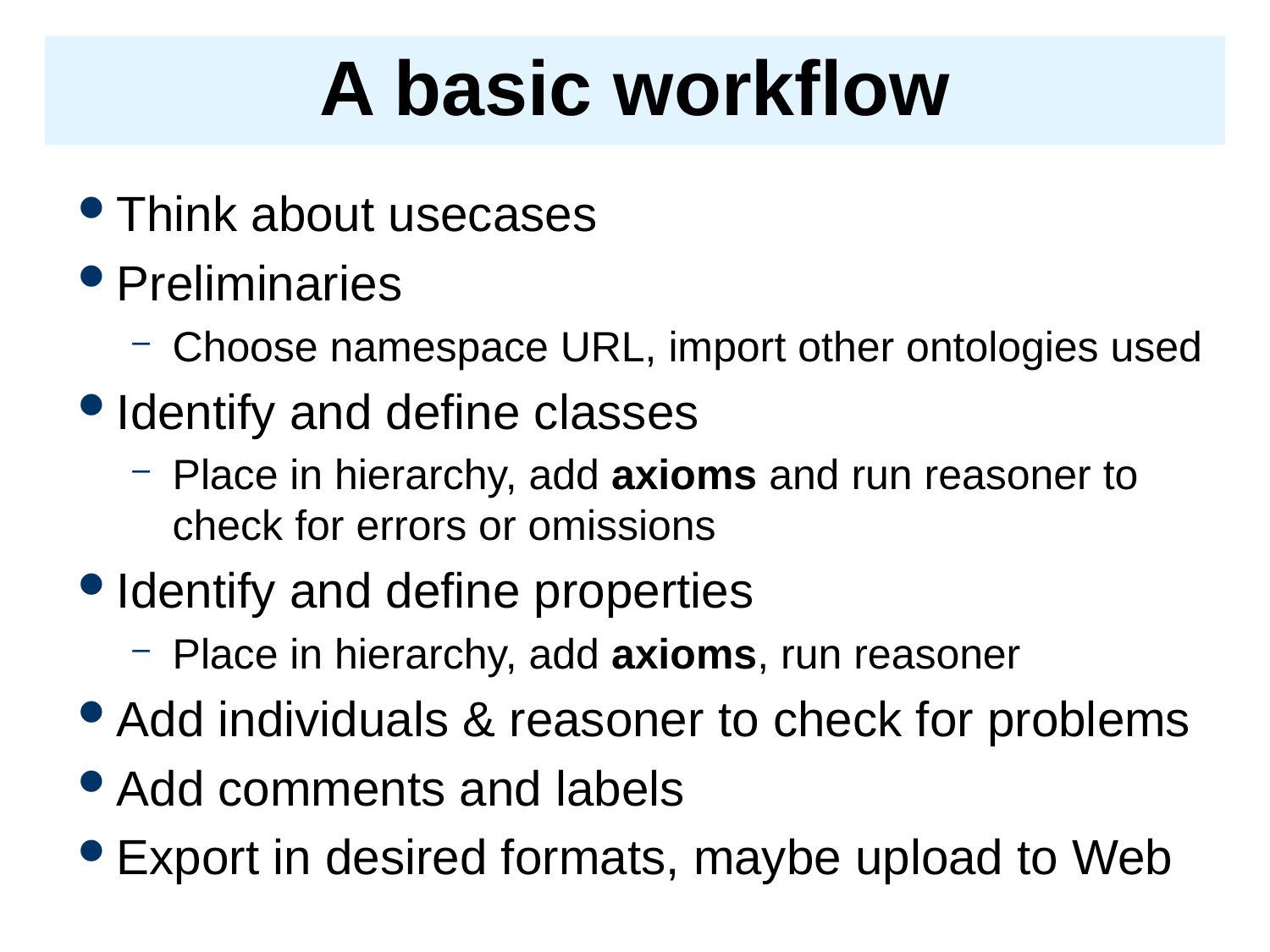

# A basic workflow
Think about usecases
Preliminaries
Choose namespace URL, import other ontologies used
Identify and define classes
Place in hierarchy, add axioms and run reasoner to check for errors or omissions
Identify and define properties
Place in hierarchy, add axioms, run reasoner
Add individuals & reasoner to check for problems
Add comments and labels
Export in desired formats, maybe upload to Web